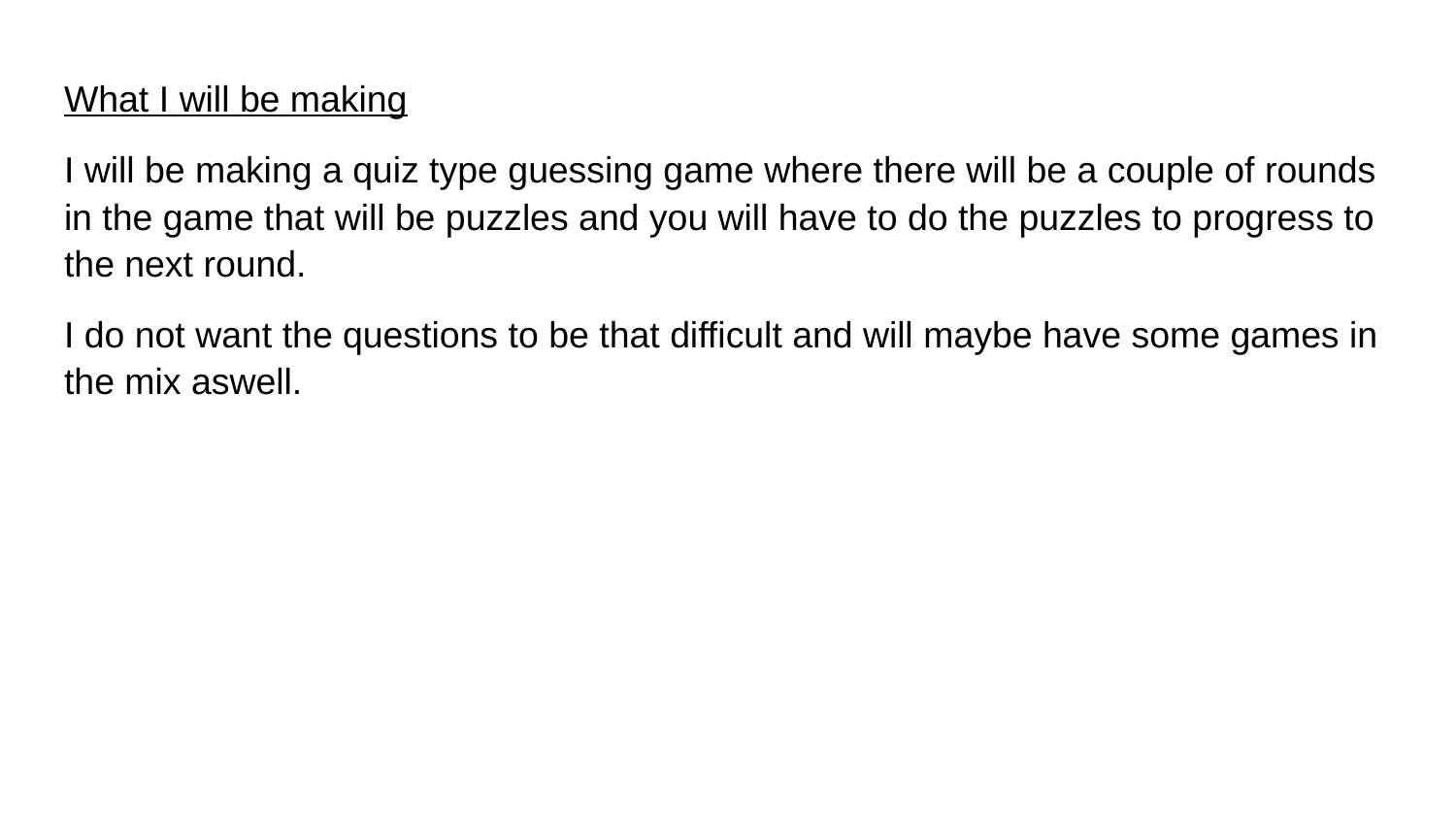

What I will be making
I will be making a quiz type guessing game where there will be a couple of rounds in the game that will be puzzles and you will have to do the puzzles to progress to the next round.
I do not want the questions to be that difficult and will maybe have some games in the mix aswell.